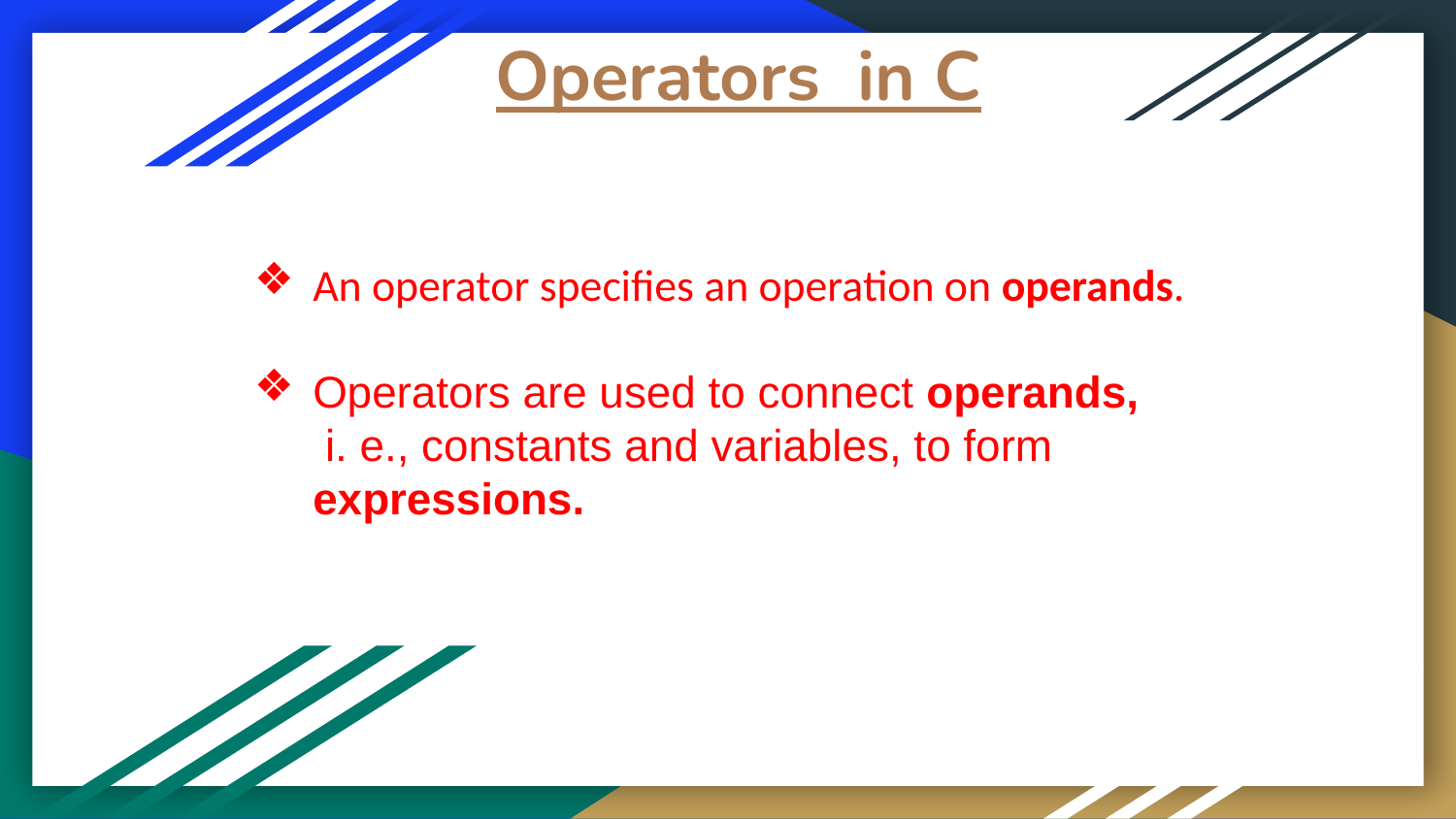

# Operators  in C

An operator specifies an operation on operands.

Operators are used to connect operands,
 i. e., constants and variables, to form     expressions.